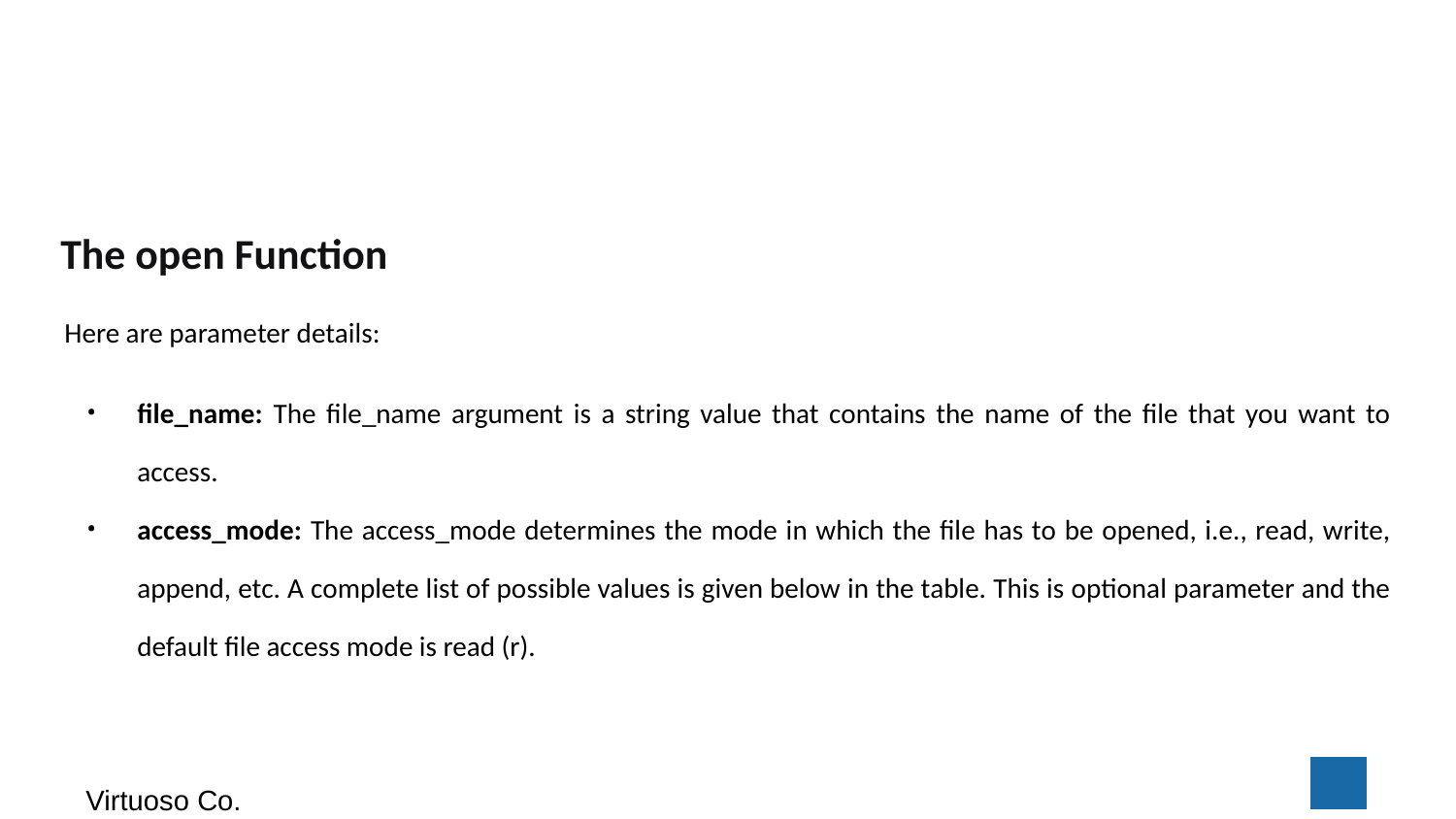

The open Function
Here are parameter details:
file_name: The file_name argument is a string value that contains the name of the file that you want to access.
access_mode: The access_mode determines the mode in which the file has to be opened, i.e., read, write, append, etc. A complete list of possible values is given below in the table. This is optional parameter and the default file access mode is read (r).

28